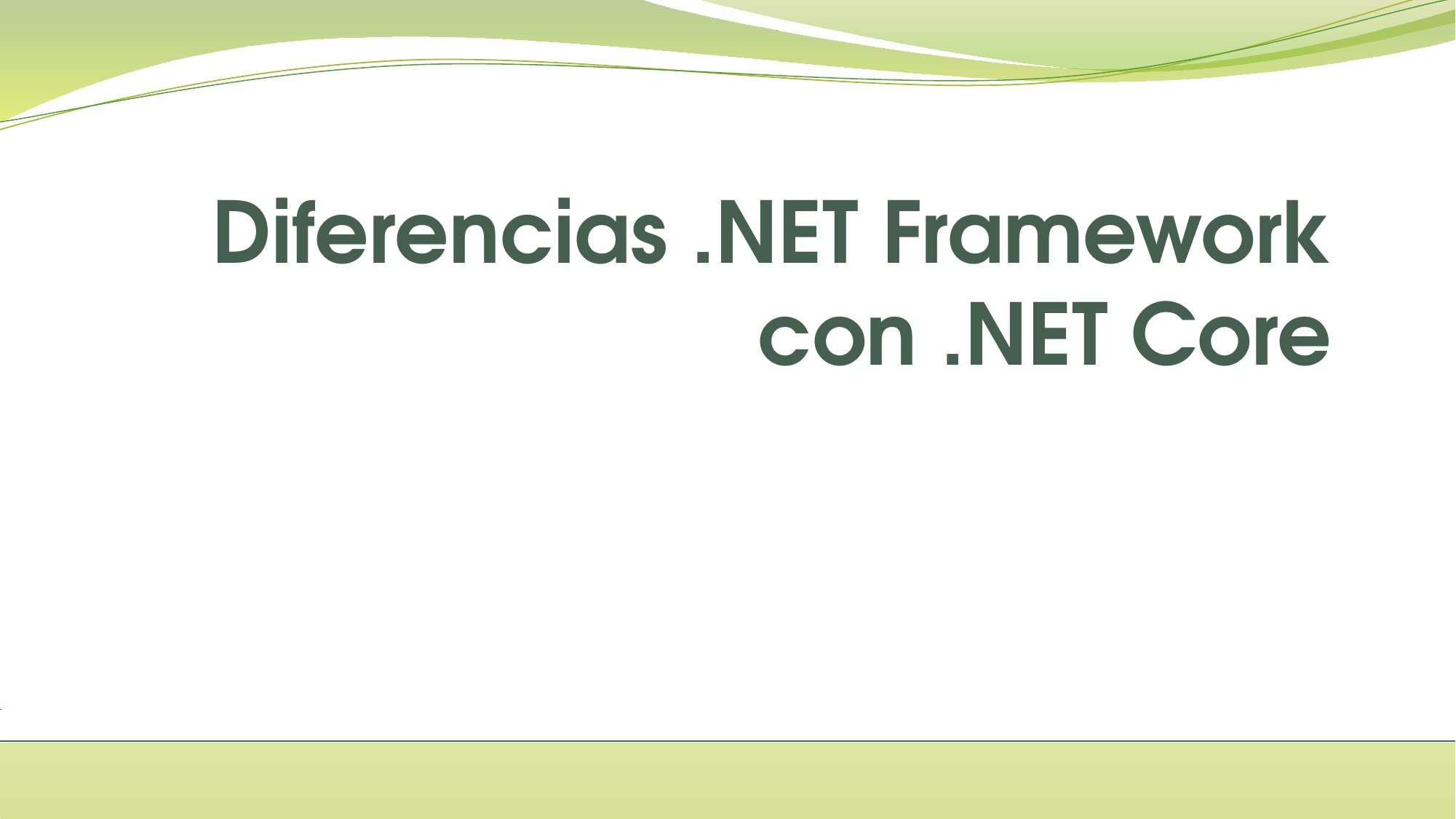

# Diferencias .NET Framework con .NET Core